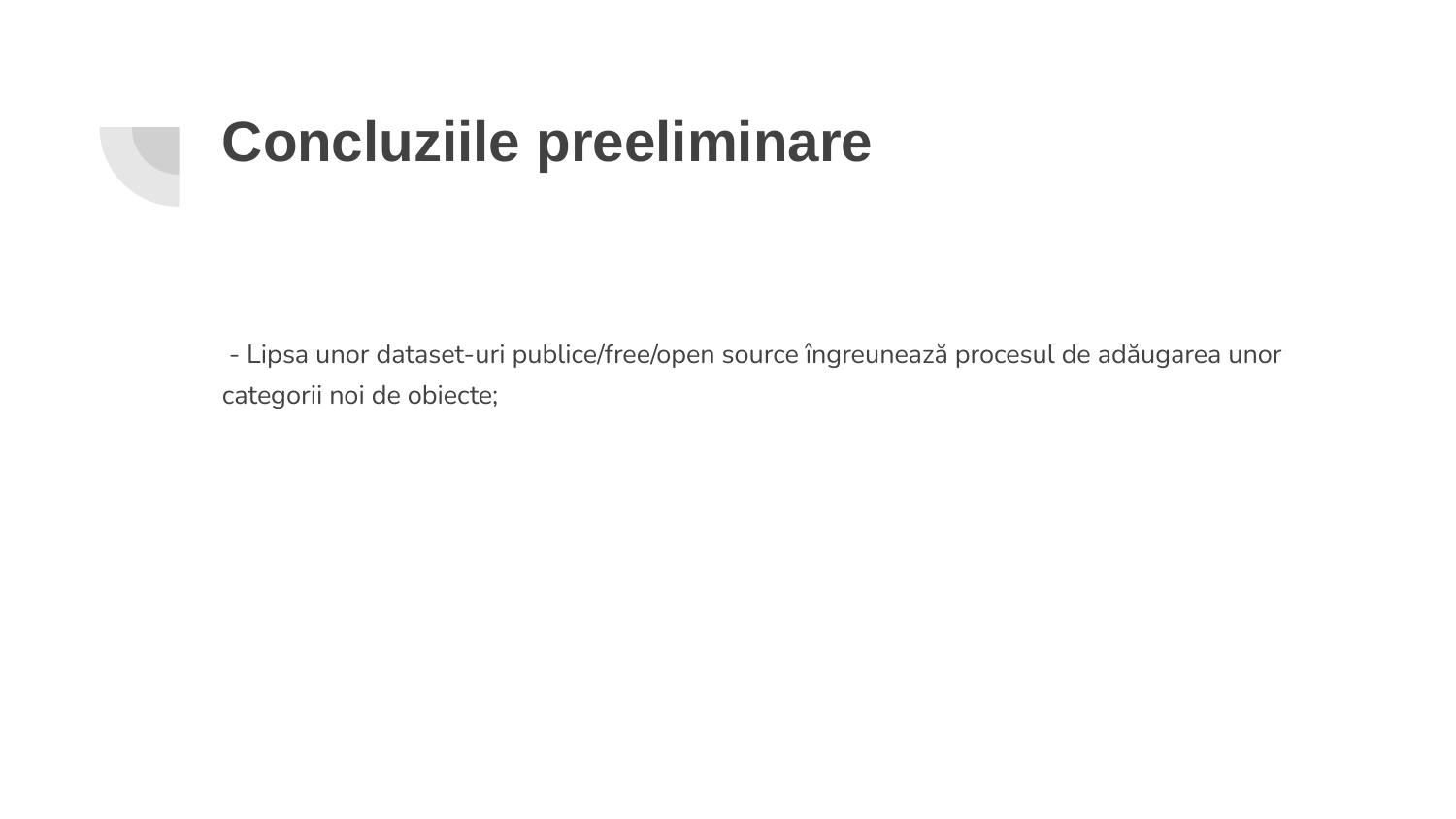

# Concluziile preeliminare
 - Lipsa unor dataset-uri publice/free/open source îngreunează procesul de adăugarea unor categorii noi de obiecte;